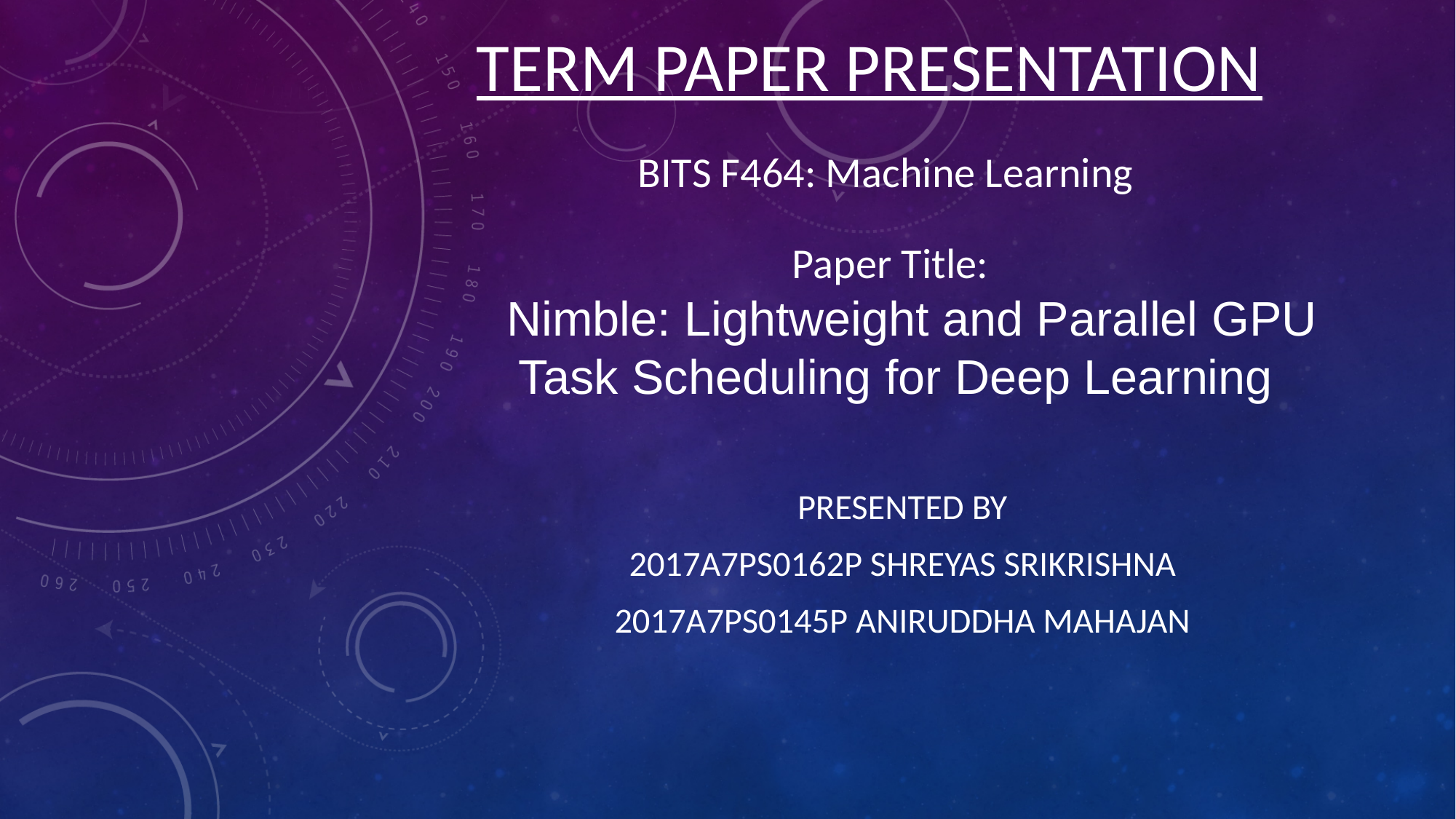

# TERm paper presentation
         BITS F464: Machine Learning
                                Paper Title:
  Nimble: Lightweight and Parallel GPU Task Scheduling for Deep Learning

Presented BY
2017A7PS0162P Shreyas Srikrishna
2017A7PS0145P Aniruddha Mahajan